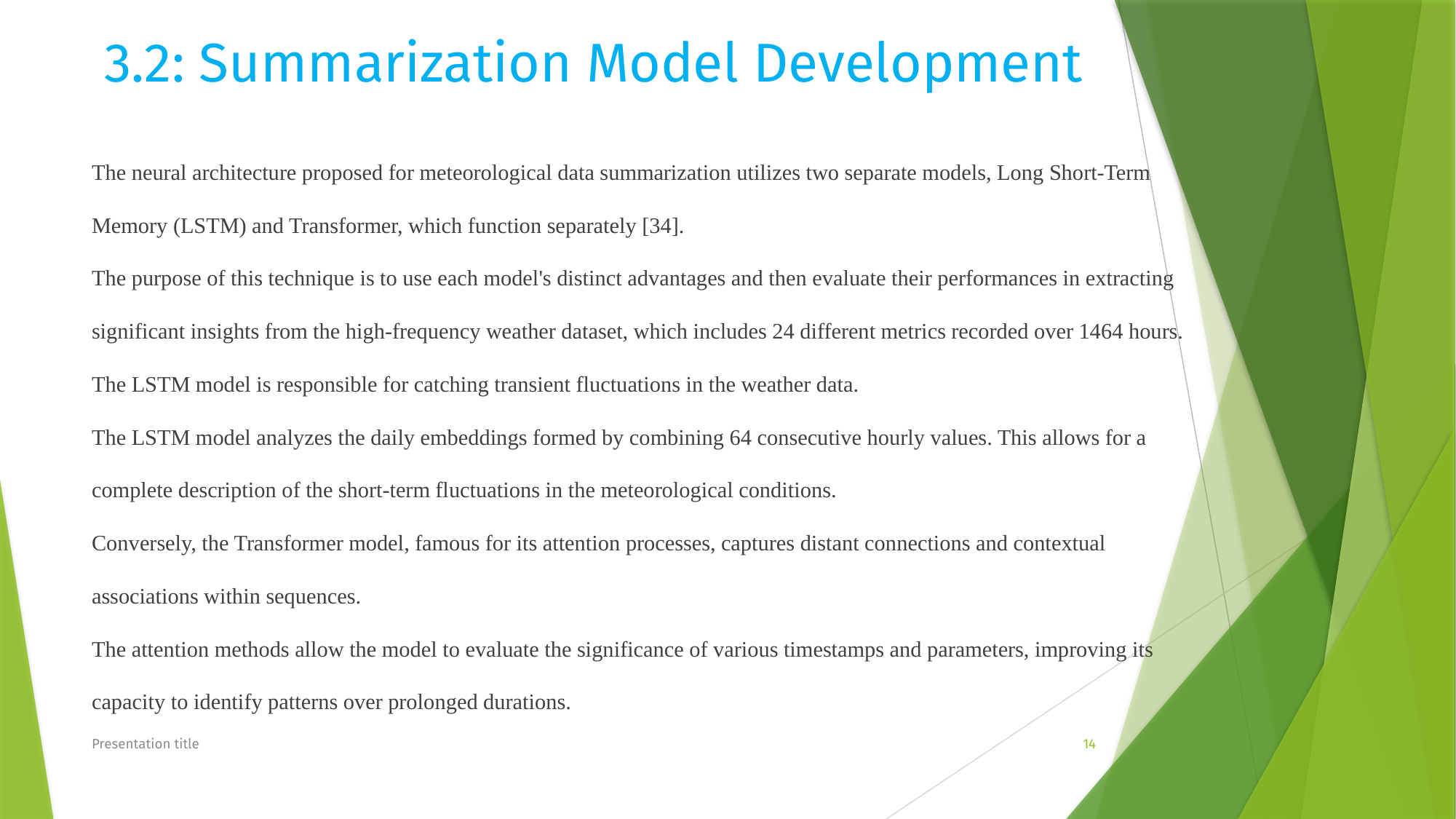

# 3.2: Summarization Model Development
The neural architecture proposed for meteorological data summarization utilizes two separate models, Long Short-Term Memory (LSTM) and Transformer, which function separately [34].
The purpose of this technique is to use each model's distinct advantages and then evaluate their performances in extracting significant insights from the high-frequency weather dataset, which includes 24 different metrics recorded over 1464 hours.
The LSTM model is responsible for catching transient fluctuations in the weather data.
The LSTM model analyzes the daily embeddings formed by combining 64 consecutive hourly values. This allows for a complete description of the short-term fluctuations in the meteorological conditions.
Conversely, the Transformer model, famous for its attention processes, captures distant connections and contextual associations within sequences.
The attention methods allow the model to evaluate the significance of various timestamps and parameters, improving its capacity to identify patterns over prolonged durations.
Presentation title
14